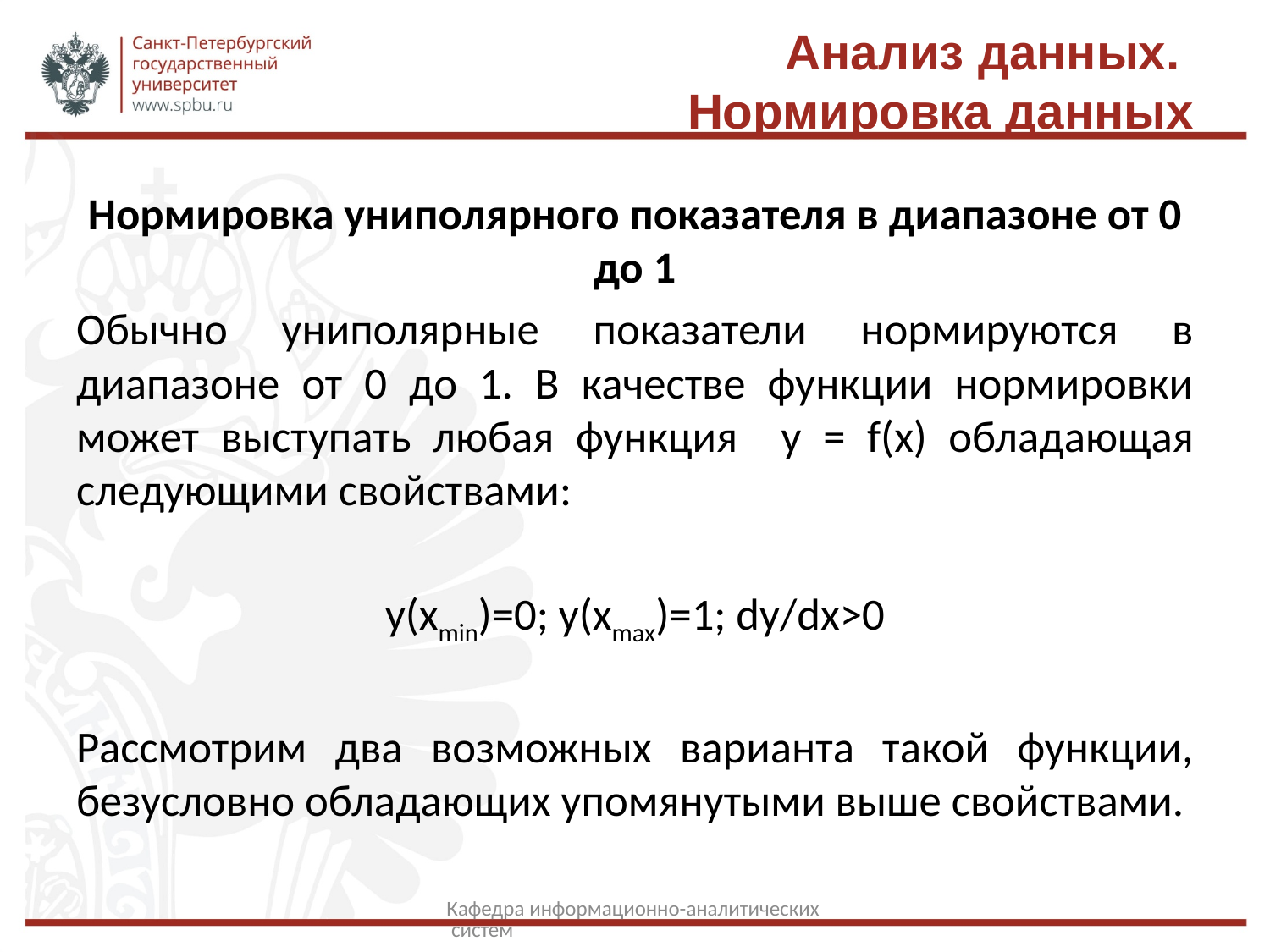

# Анализ данных. Нормировка данных
Нормировка униполярного показателя в диапазоне от 0 до 1
Обычно униполярные показатели нормируются в диапазоне от 0 до 1. В качестве функции нормировки может выступать любая функция  y = f(x) обладающая следующими свойствами:

   y(xmin)=0; y(xmax)=1; dy/dx>0

Рассмотрим два возможных варианта такой функции, безусловно обладающих упомянутыми выше свойствами.

Кафедра информационно-аналитических систем